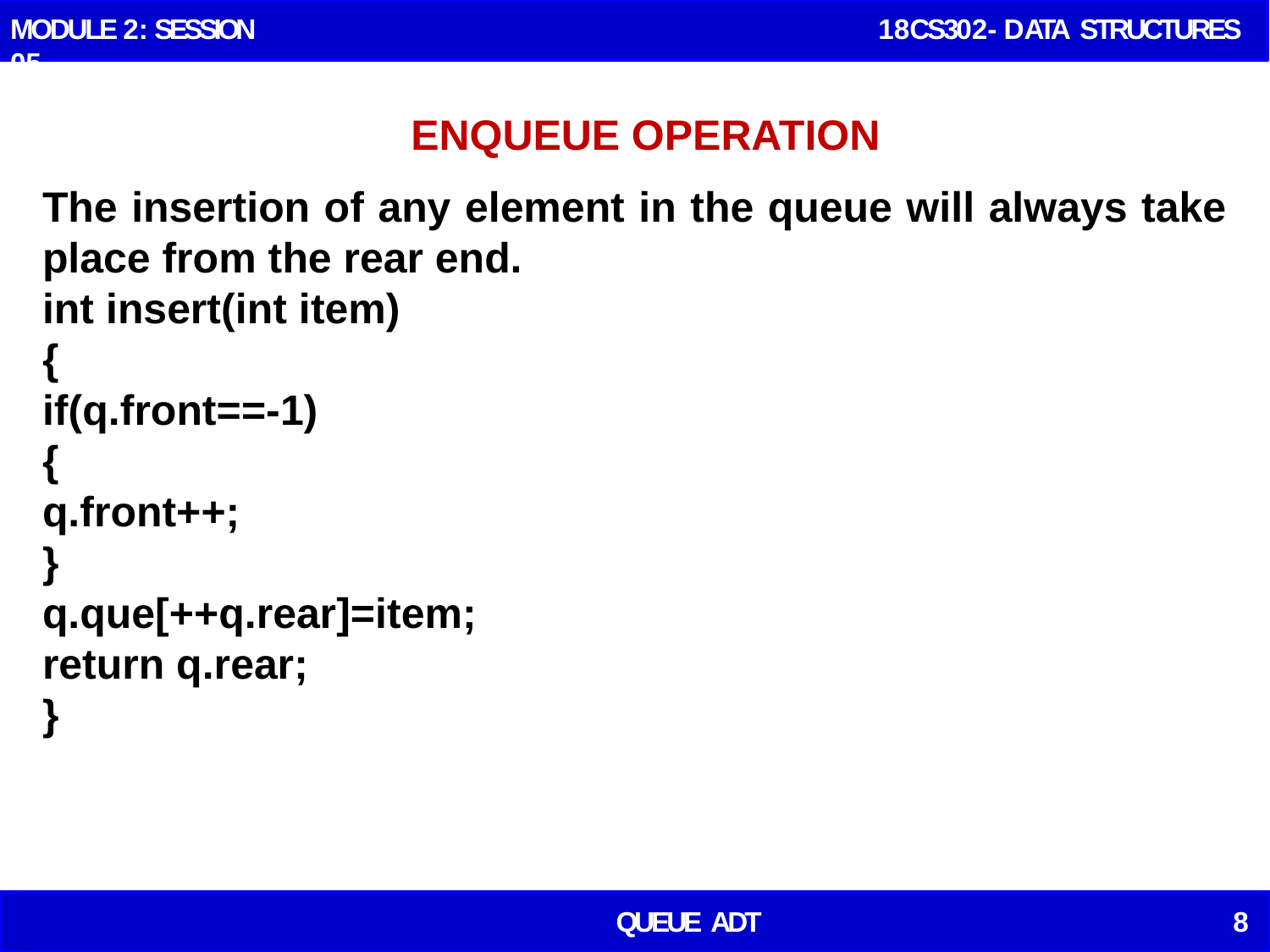

MODULE 2: SESSION 05
                                          18CS302- DATA   STRUCTURES
# ENQUEUE OPERATION
The insertion of any element in the queue will always take place from the rear end.
int insert(int item)
{
if(q.front==-1)
{
q.front++;
}
q.que[++q.rear]=item;
return q.rear;
}

QUEUE   ADT
8